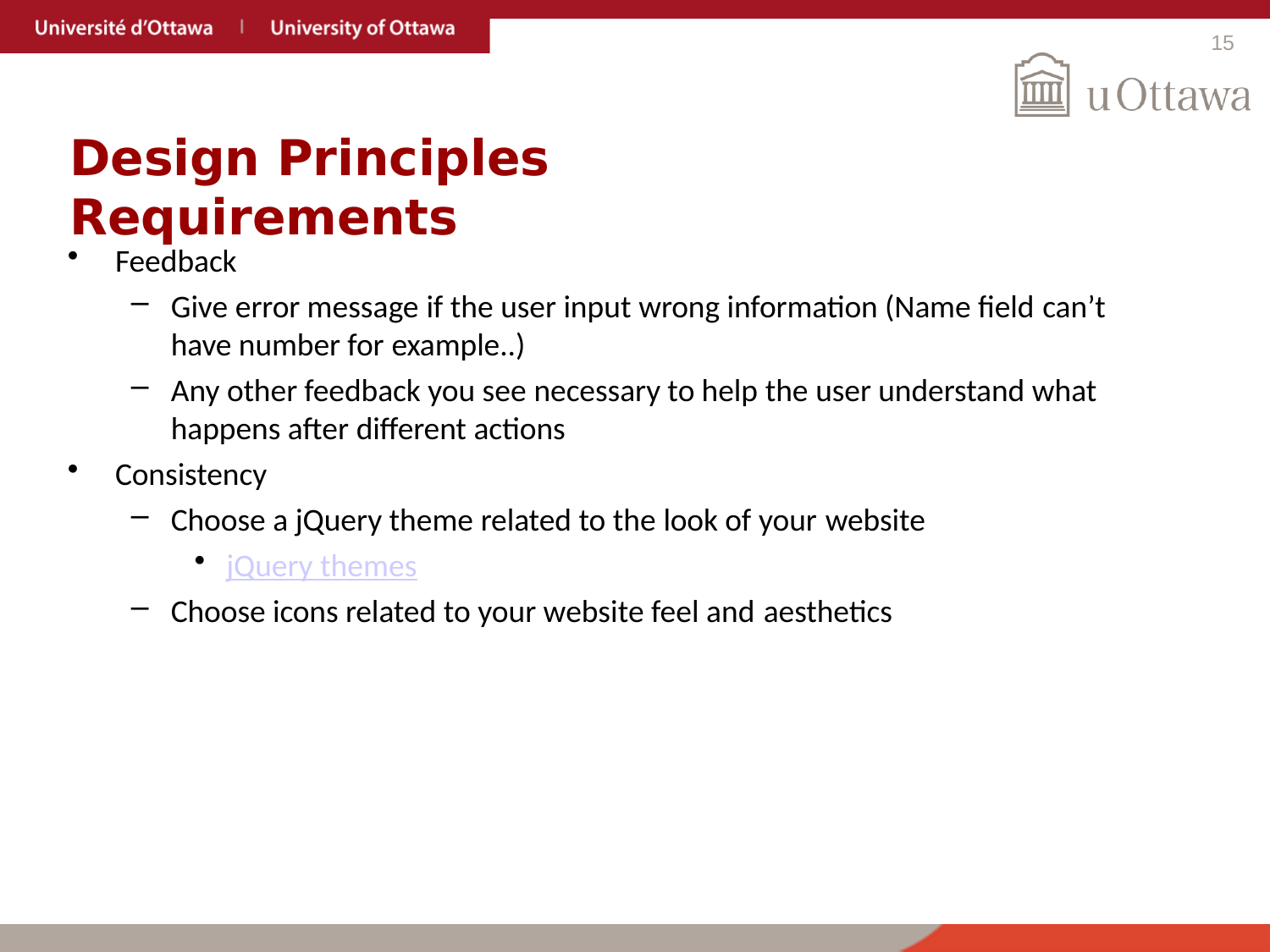

15
# Design Principles Requirements
Feedback
Give error message if the user input wrong information (Name field can’t
have number for example..)
Any other feedback you see necessary to help the user understand what  happens after different actions
Consistency
Choose a jQuery theme related to the look of your website
jQuery themes
Choose icons related to your website feel and aesthetics